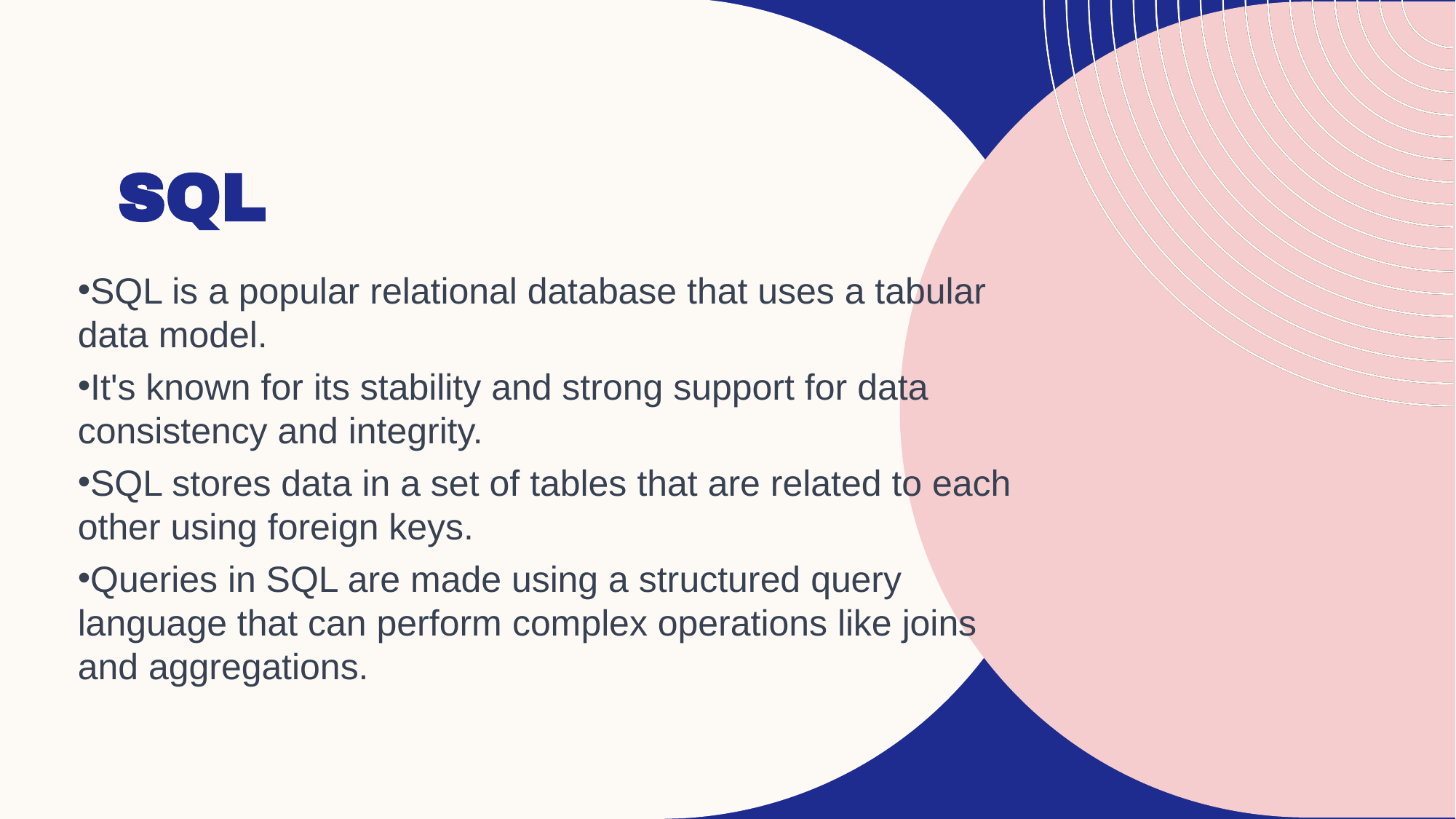

# SQL
SQL is a popular relational database that uses a tabular data model.
It's known for its stability and strong support for data consistency and integrity.
SQL stores data in a set of tables that are related to each other using foreign keys.
Queries in SQL are made using a structured query language that can perform complex operations like joins and aggregations.